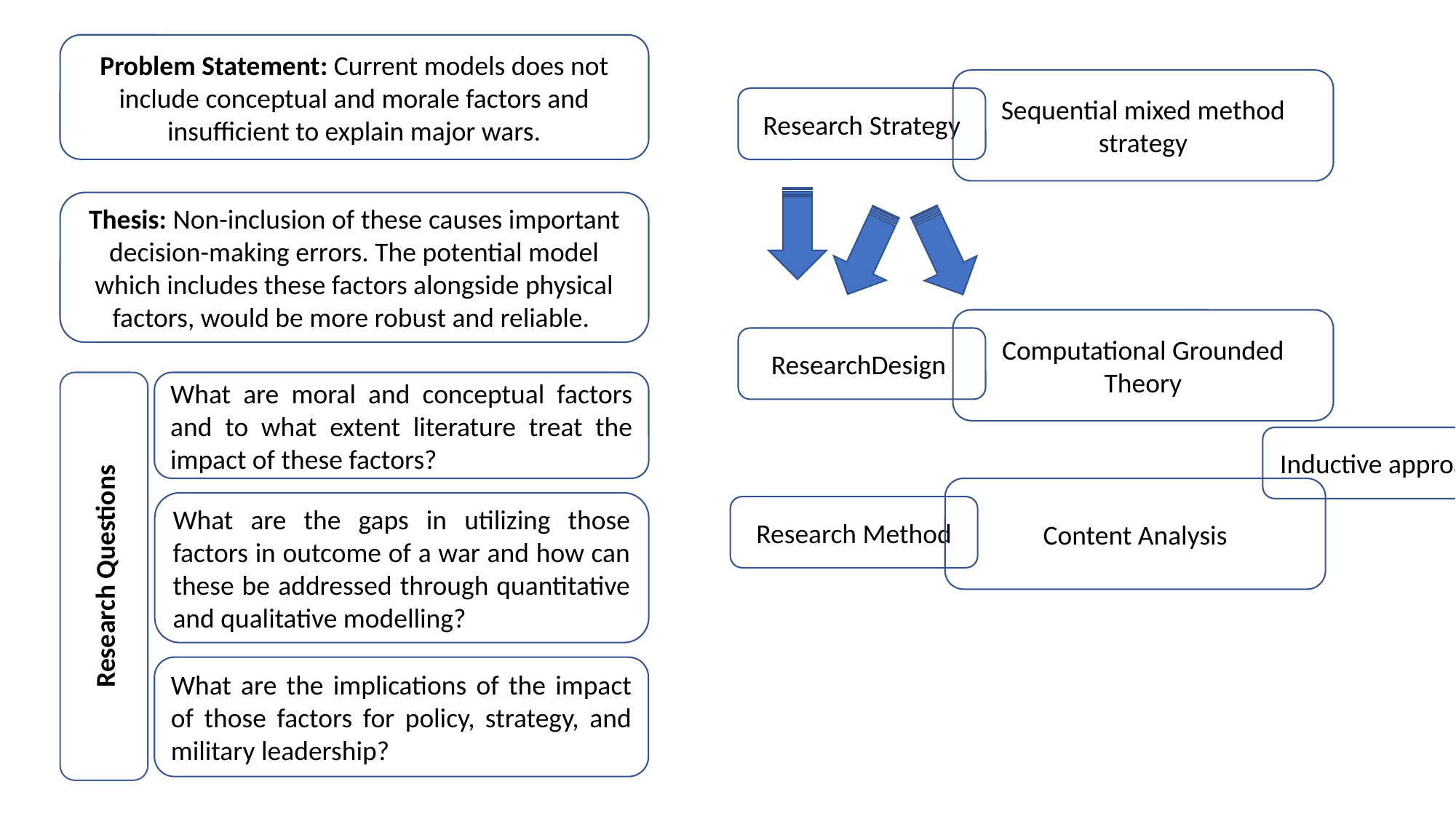

Problem Statement: Current models does not include conceptual and morale factors and insufficient to explain major wars.
Sequential mixed method strategy
Research Strategy
Thesis: Non-inclusion of these causes important decision-making errors. The potential model which includes these factors alongside physical factors, would be more robust and reliable.

Computational Grounded Theory
ResearchDesign
Research Questions
What are moral and conceptual factors and to what extent literature treat the impact of these factors?
Inductive approach
Content Analysis
What are the gaps in utilizing those factors in outcome of a war and how can these be addressed through quantitative and qualitative modelling?
Research Method
What are the implications of the impact of those factors for policy, strategy, and military leadership?